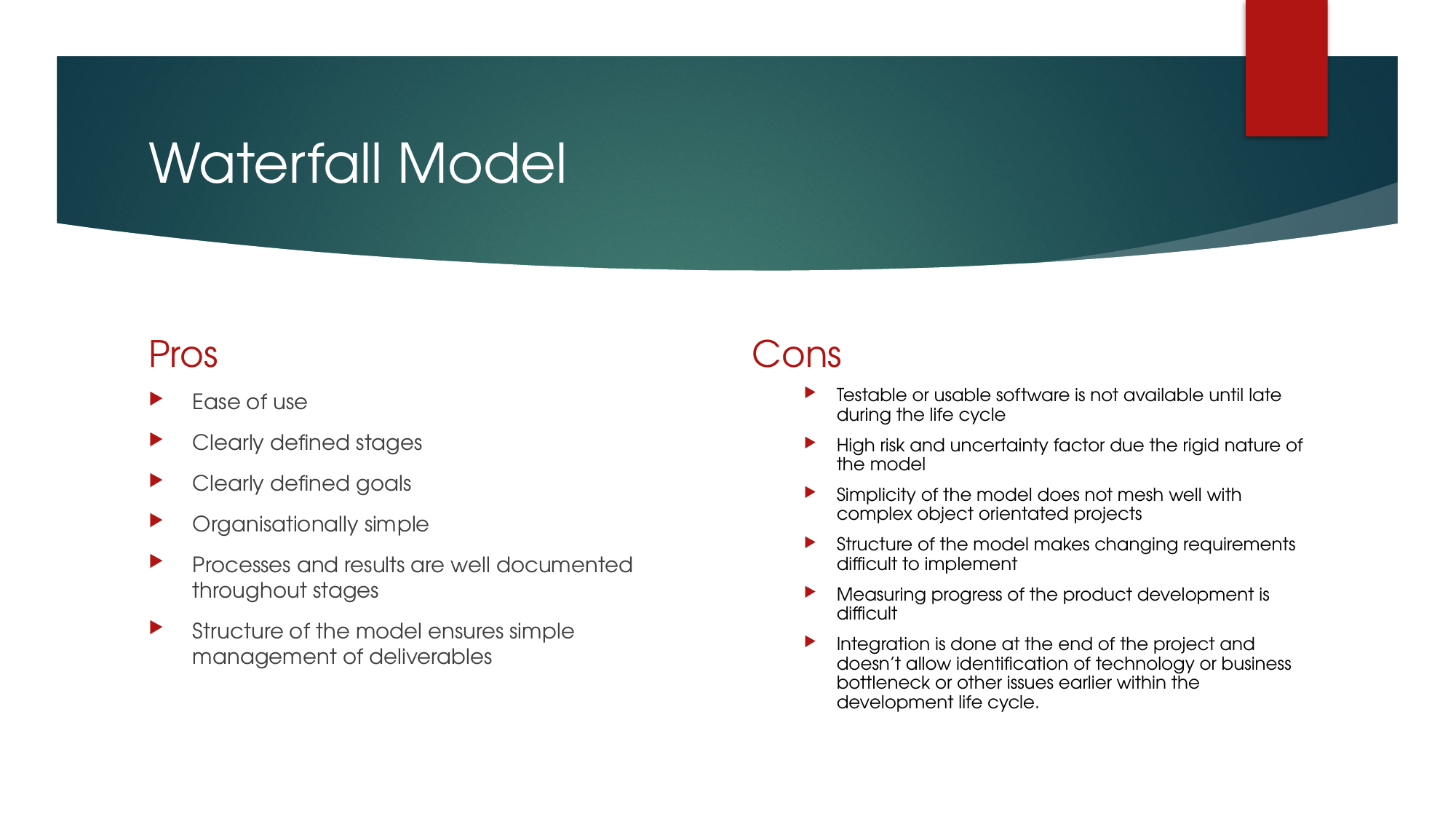

# Waterfall Model
Pros
Cons
Testable or usable software is not available until late during the life cycle
High risk and uncertainty factor due the rigid nature of the model
Simplicity of the model does not mesh well with complex object orientated projects
Structure of the model makes changing requirements difficult to implement
Measuring progress of the product development is difficult
Integration is done at the end of the project and doesn’t allow identification of technology or business bottleneck or other issues earlier within the development life cycle.
Ease of use
Clearly defined stages
Clearly defined goals
Organisationally simple
Processes and results are well documented throughout stages
Structure of the model ensures simple management of deliverables